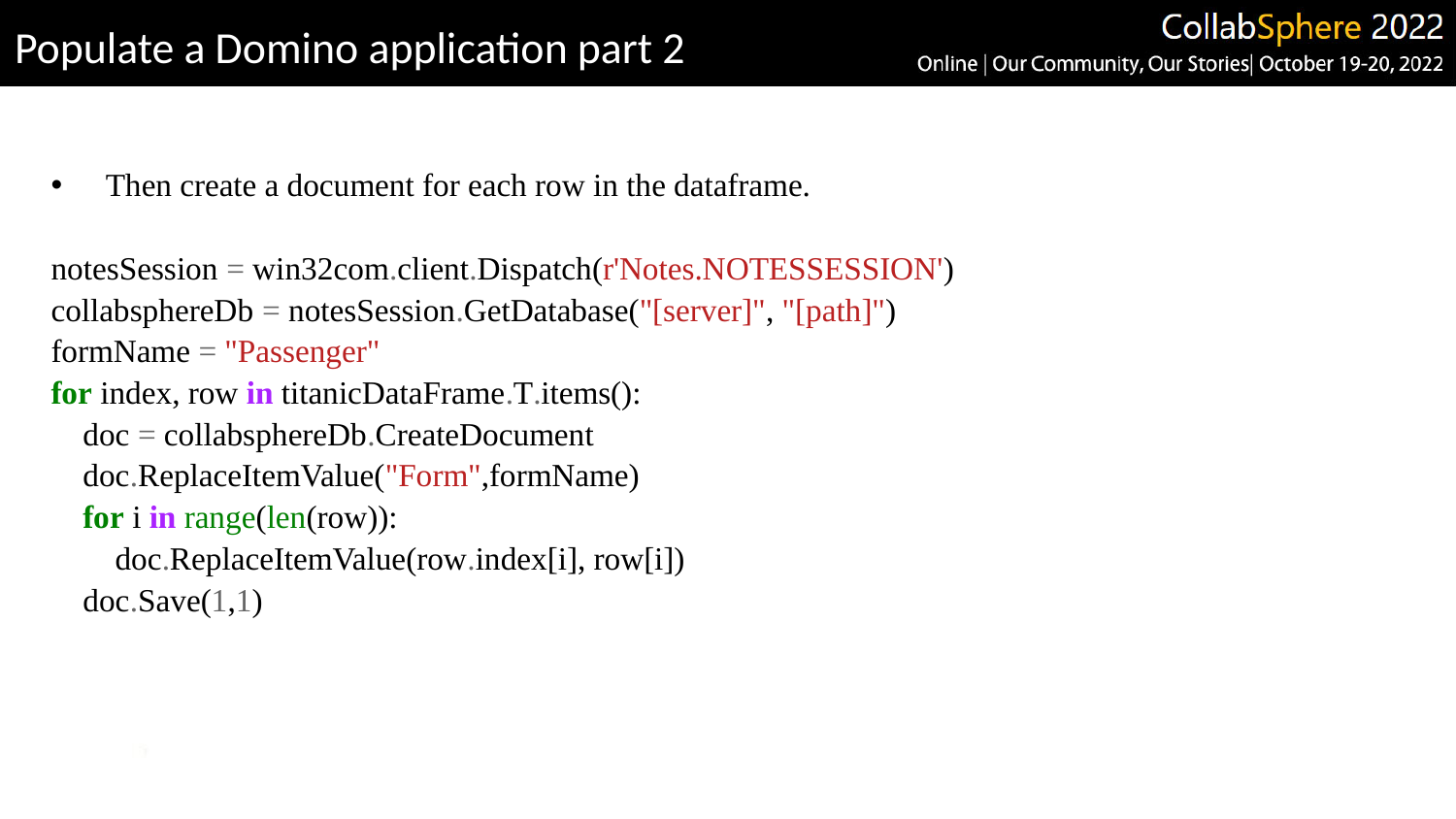

# Populate a Domino application part 2
Then create a document for each row in the dataframe.

notesSession = win32com.client.Dispatch(r'Notes.NOTESSESSION')
collabsphereDb = notesSession.GetDatabase("[server]", "[path]")
formName = "Passenger"
for index, row in titanicDataFrame.T.items():
    doc = collabsphereDb.CreateDocument
    doc.ReplaceItemValue("Form",formName)
    for i in range(len(row)):
        doc.ReplaceItemValue(row.index[i], row[i])
    doc.Save(1,1)